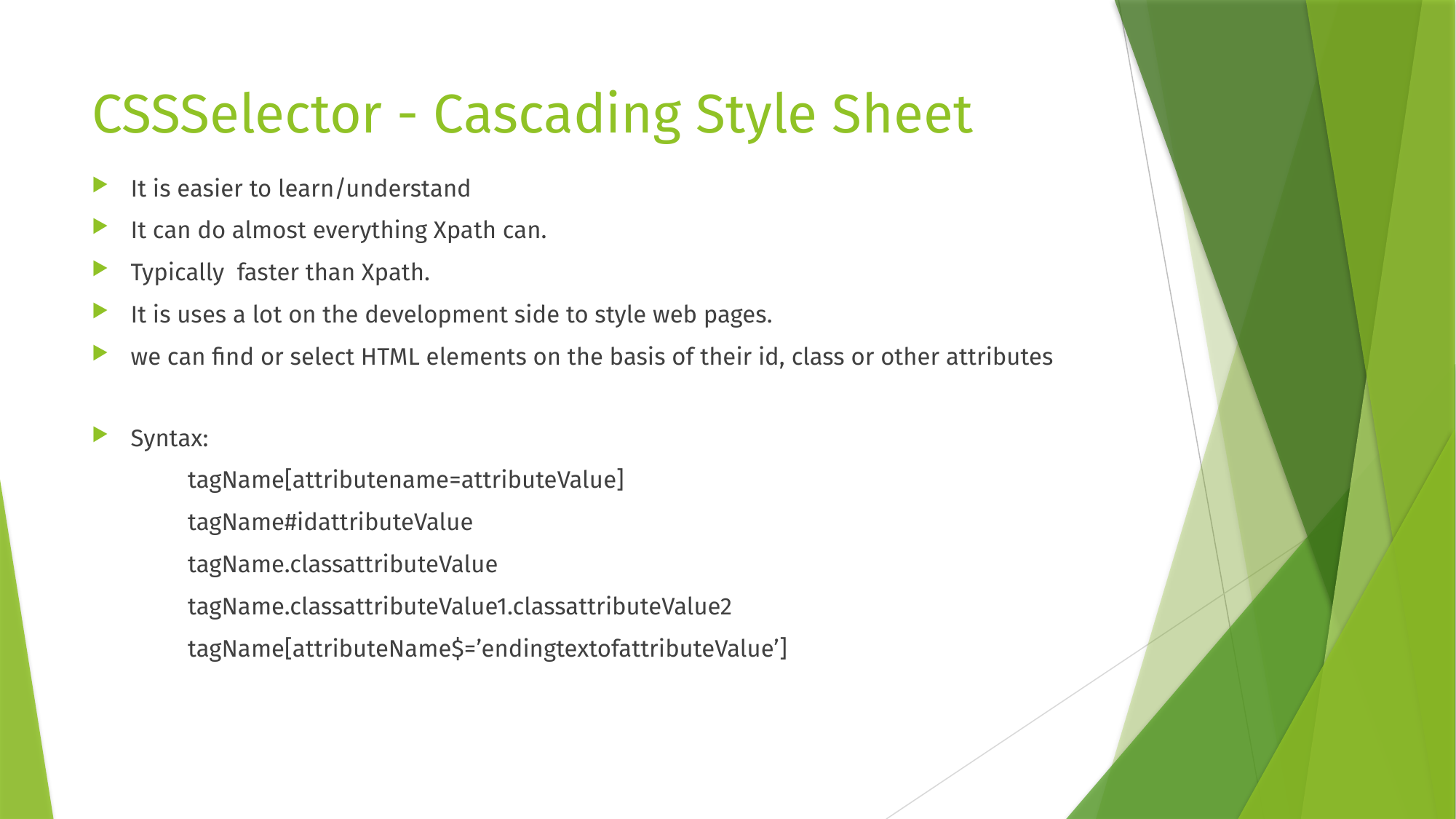

# CSSSelector - Cascading Style Sheet
It is easier to learn/understand
It can do almost everything Xpath can.
Typically  faster than Xpath.
It is uses a lot on the development side to style web pages.
we can find or select HTML elements on the basis of their id, class or other attributes

Syntax:
	tagName[attributename=attributeValue]
	tagName#idattributeValue
	tagName.classattributeValue
	tagName.classattributeValue1.classattributeValue2
 	tagName[attributeName$=’endingtextofattributeValue’]